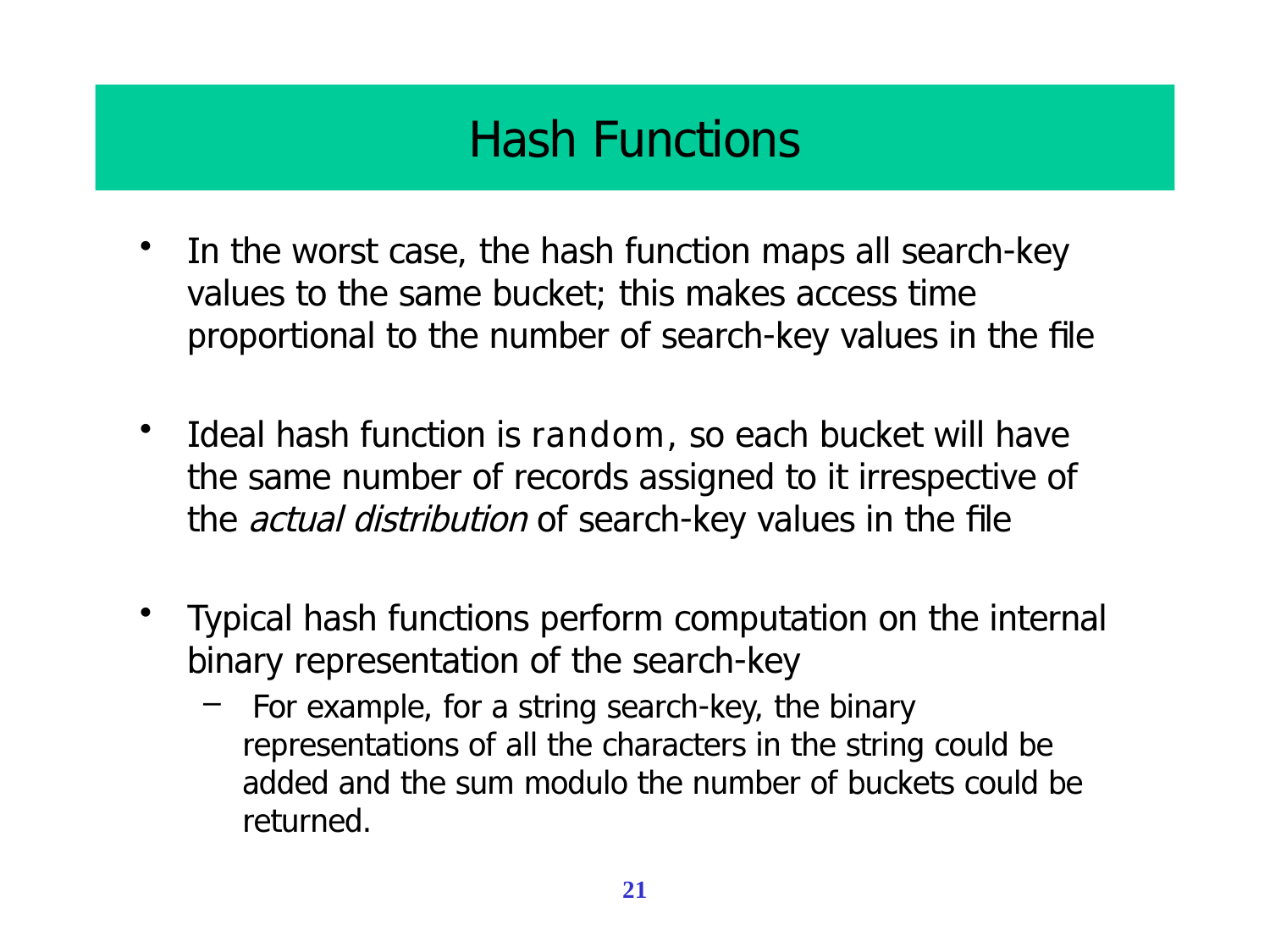

# Hash Functions
In the worst case, the hash function maps all search-key values to the same bucket; this makes access time proportional to the number of search-key values in the file

Ideal hash function is random, so each bucket will have the same number of records assigned to it irrespective of the actual distribution of search-key values in the file

Typical hash functions perform computation on the internal binary representation of the search-key
 For example, for a string search-key, the binary representations of all the characters in the string could be added and the sum modulo the number of buckets could be returned.
21